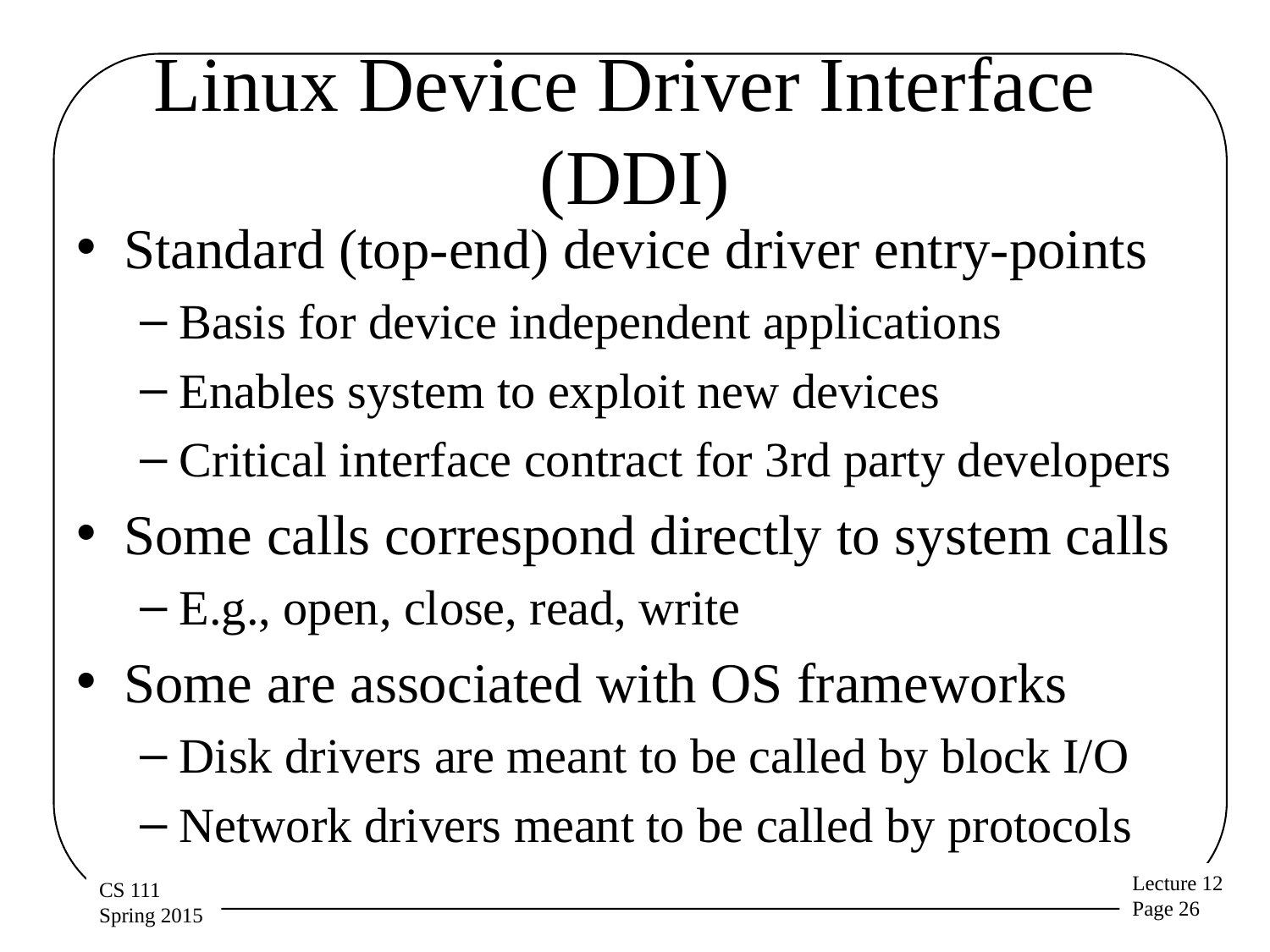

# Linux Device Driver Interface  (DDI)
Standard (top-end) device driver entry-points
Basis for device independent applications
Enables system to exploit new devices
Critical interface contract for 3rd party developers
Some calls correspond directly to system calls
E.g., open, close, read, write
Some are associated with OS frameworks
Disk drivers are meant to be called by block I/O
Network drivers meant to be called by protocols